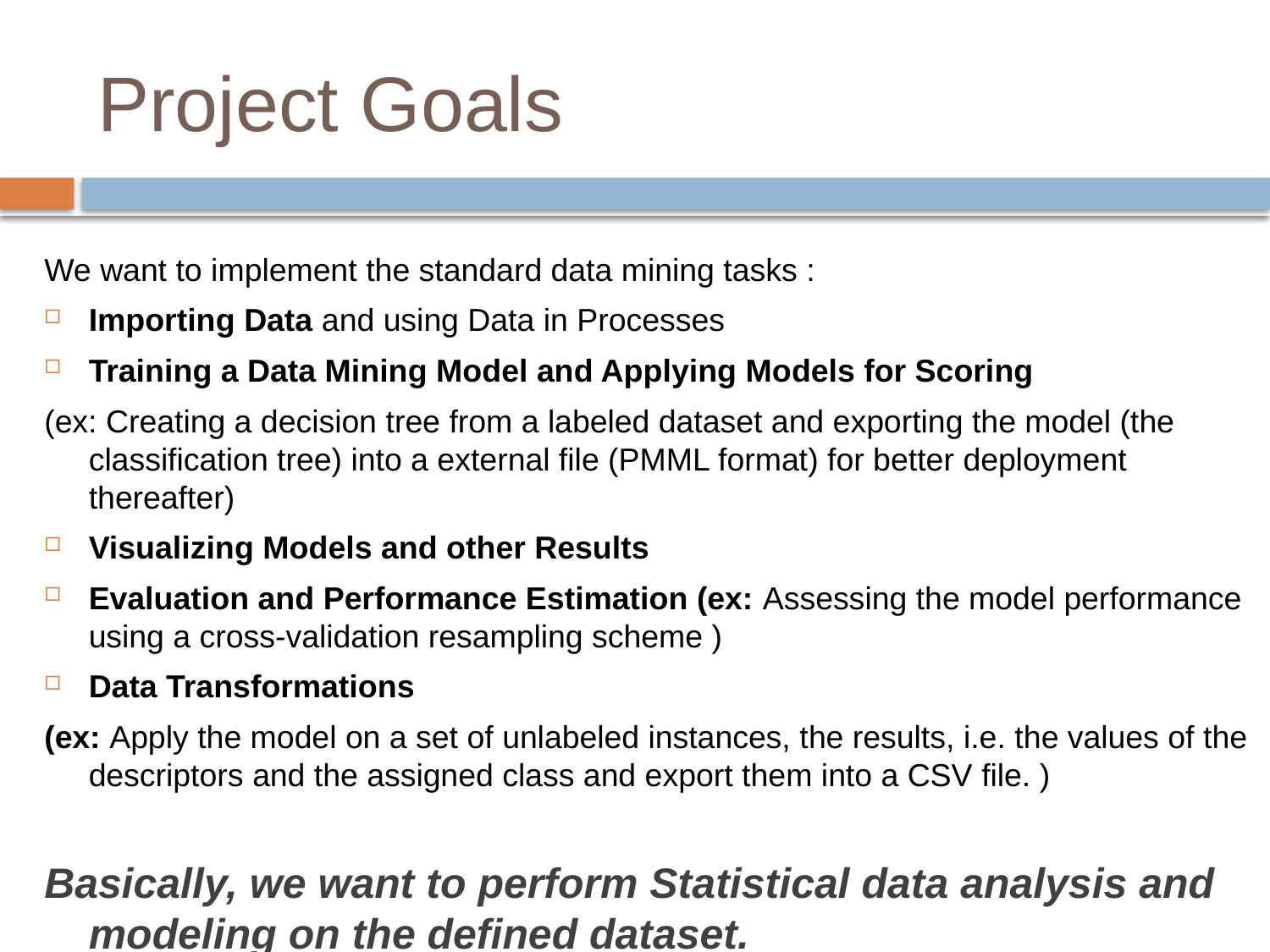

# Project Goals
We want to implement the standard data mining tasks :
Importing Data and using Data in Processes
Training a Data Mining Model and Applying Models for Scoring
(ex: Creating a decision tree from a labeled dataset and exporting the model (the classification tree) into a external file (PMML format) for better deployment thereafter)
Visualizing Models and other Results
Evaluation and Performance Estimation (ex: Assessing the model performance using a cross-validation resampling scheme )
Data Transformations
(ex: Apply the model on a set of unlabeled instances, the results, i.e. the values of the descriptors and the assigned class and export them into a CSV file. )

Basically, we want to perform Statistical data analysis and modeling on the defined dataset.